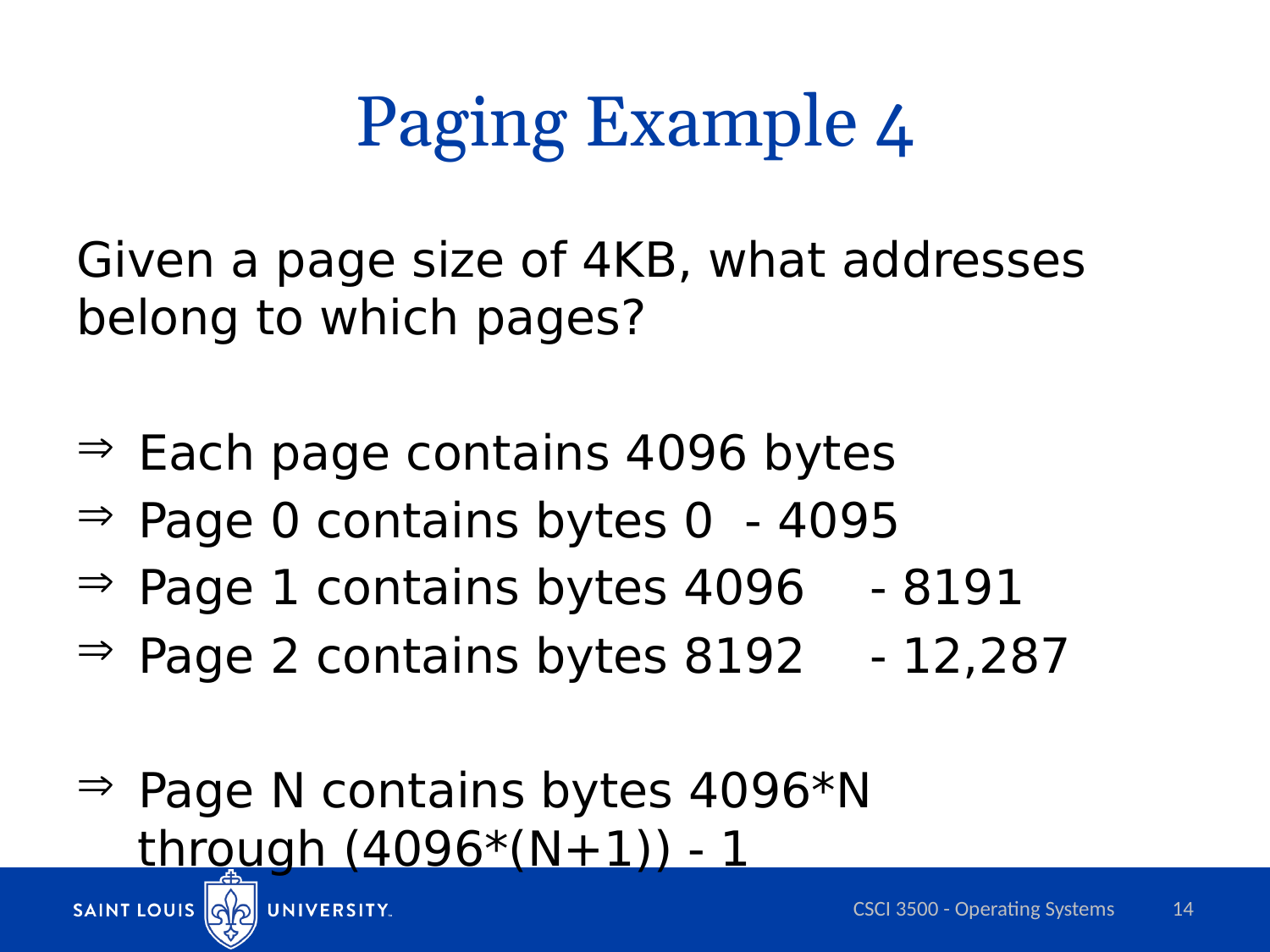

# Paging Example 4
Given a page size of 4KB, what addresses belong to which pages?

 Each page contains 4096 bytes
 Page 0 contains bytes 0	- 4095
 Page 1 contains bytes 4096	- 8191
 Page 2 contains bytes 8192	- 12,287

 Page N contains bytes 4096*N
 through (4096*(N+1)) - 1
CSCI 3500 - Operating Systems
14